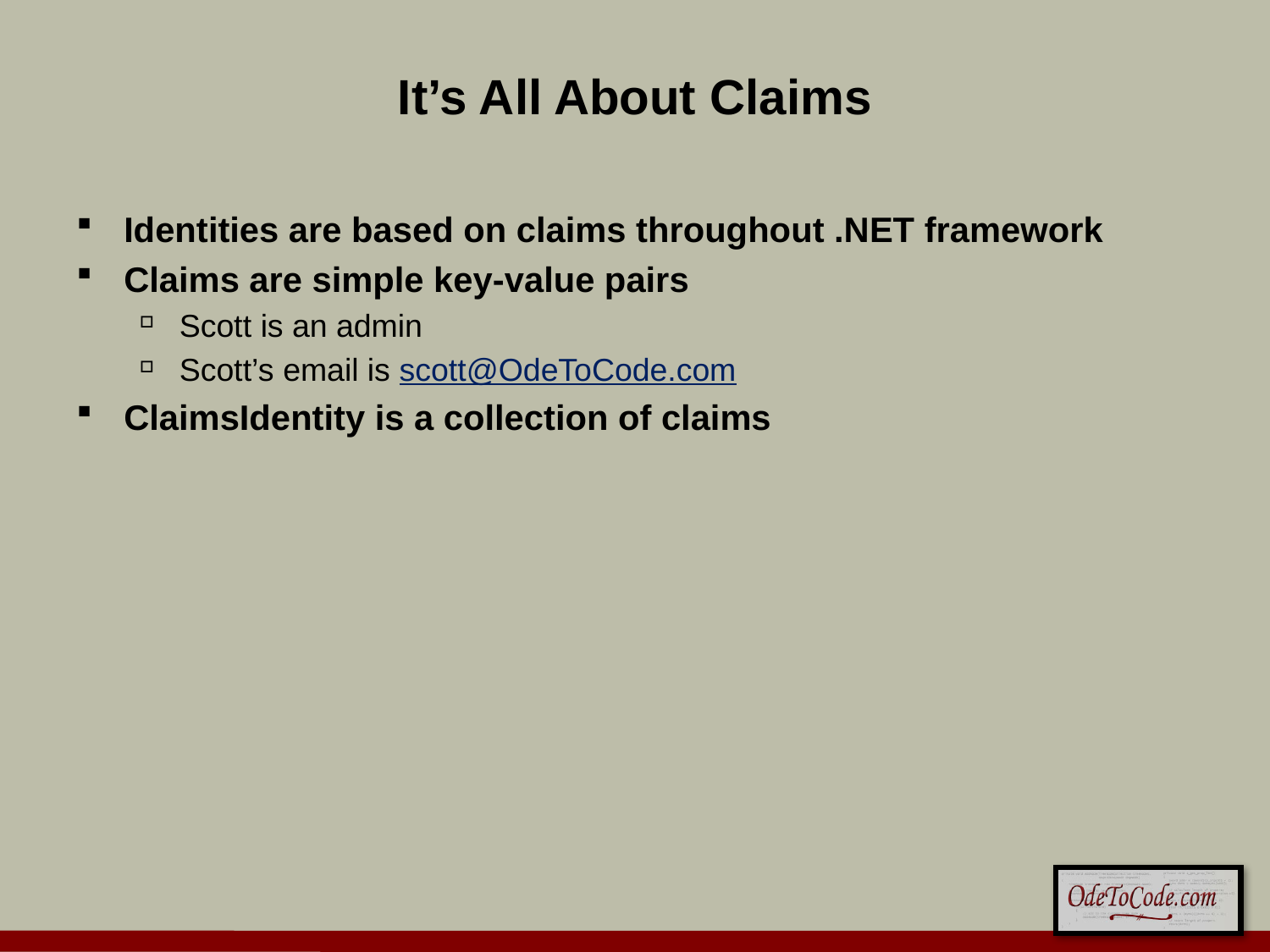

# It’s All About Claims
Identities are based on claims throughout .NET framework
Claims are simple key-value pairs
Scott is an admin
Scott’s email is scott@OdeToCode.com
ClaimsIdentity is a collection of claims